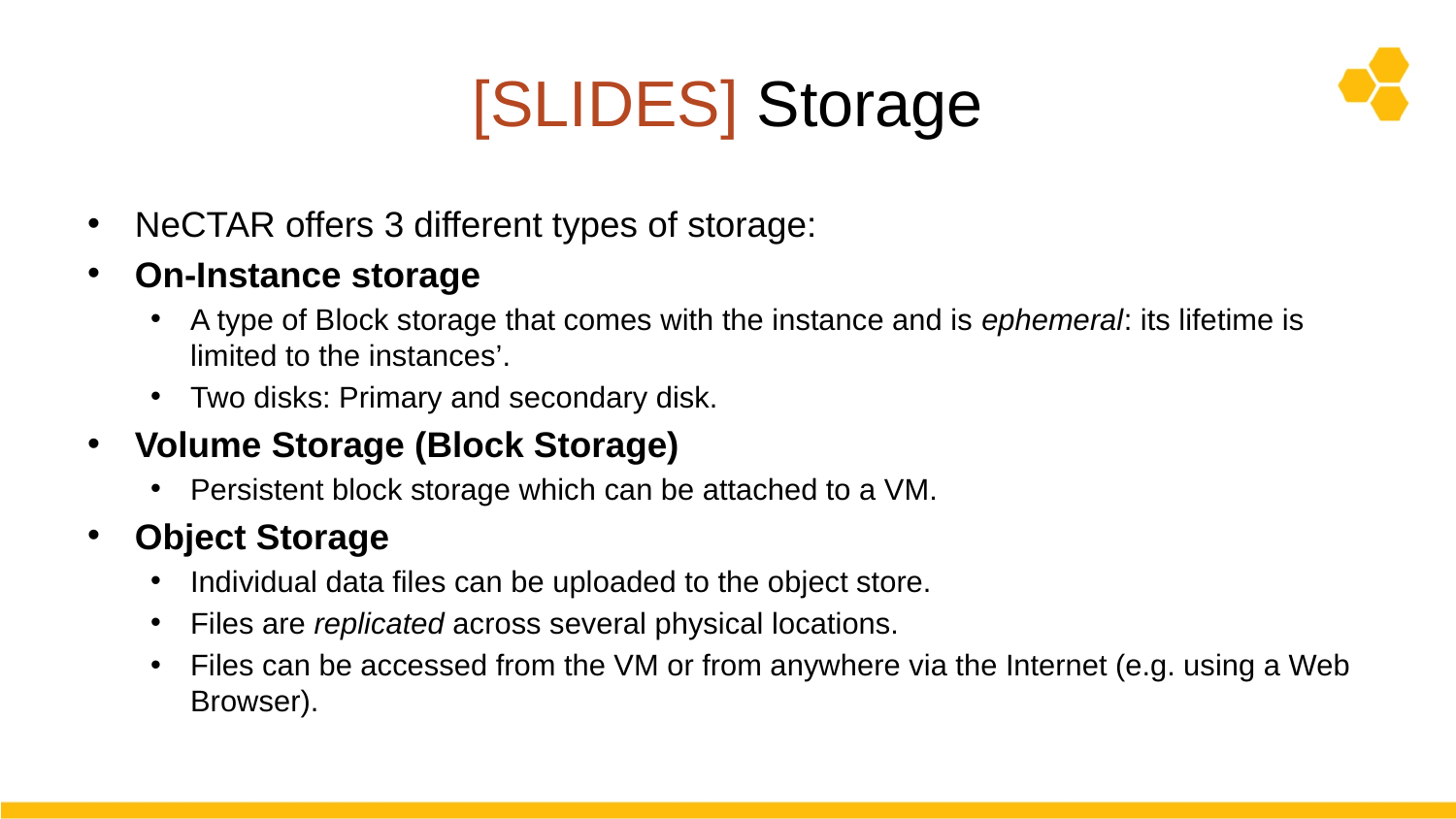

# [SLIDES] Storage
NeCTAR offers 3 different types of storage:
On-Instance storage
A type of Block storage that comes with the instance and is ephemeral: its lifetime is limited to the instances’.
Two disks: Primary and secondary disk.
Volume Storage (Block Storage)
Persistent block storage which can be attached to a VM.
Object Storage
Individual data files can be uploaded to the object store.
Files are replicated across several physical locations.
Files can be accessed from the VM or from anywhere via the Internet (e.g. using a Web Browser).